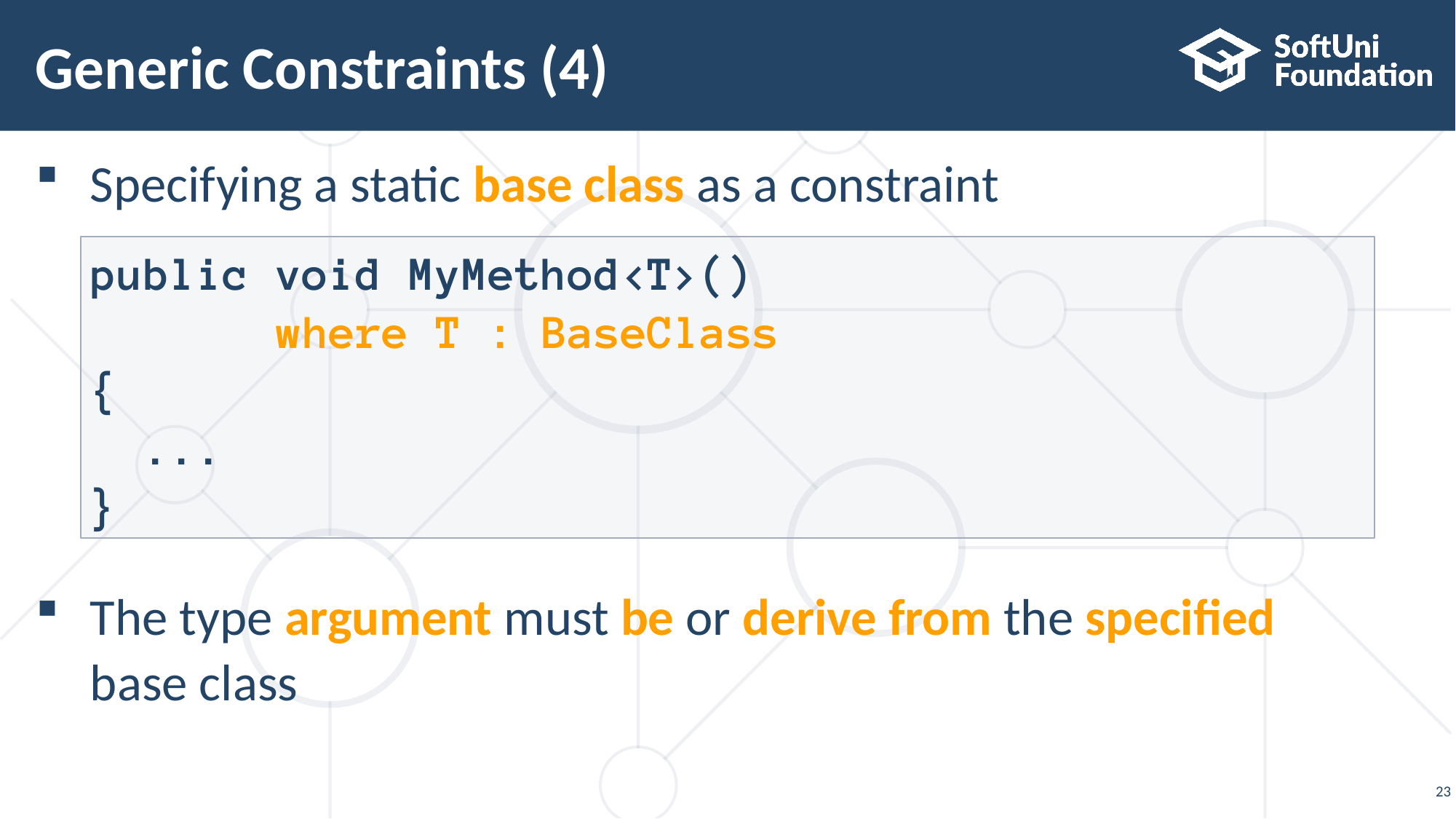

# Generic Constraints (4)
Specifying a static base class as a constraint

The type argument must be or derive from the specified
base class

public void MyMethod<T>()
       where T : BaseClass
{
  ...
}
23